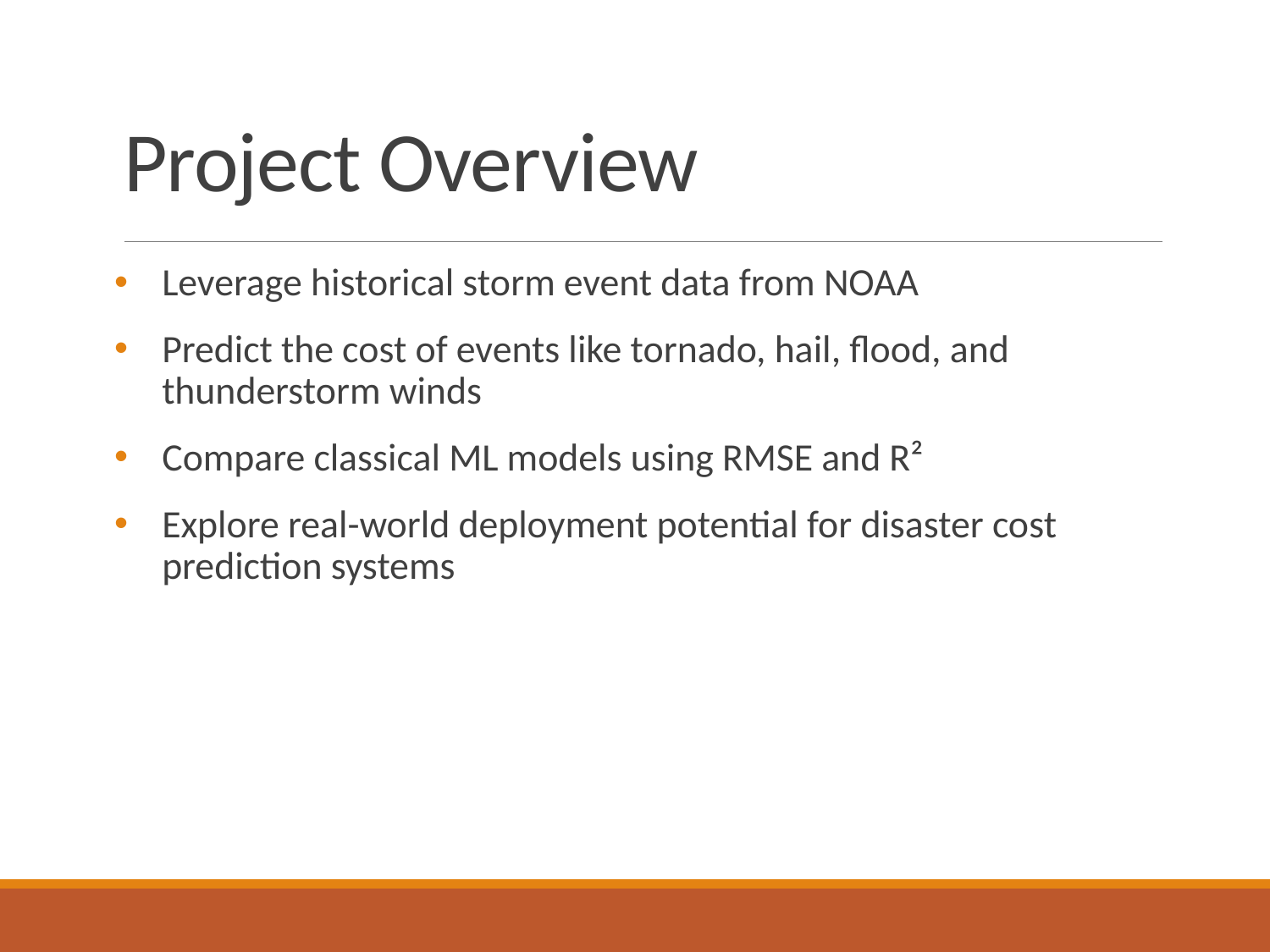

# Project Overview
Leverage historical storm event data from NOAA
Predict the cost of events like tornado, hail, flood, and thunderstorm winds
Compare classical ML models using RMSE and R²
Explore real-world deployment potential for disaster cost prediction systems